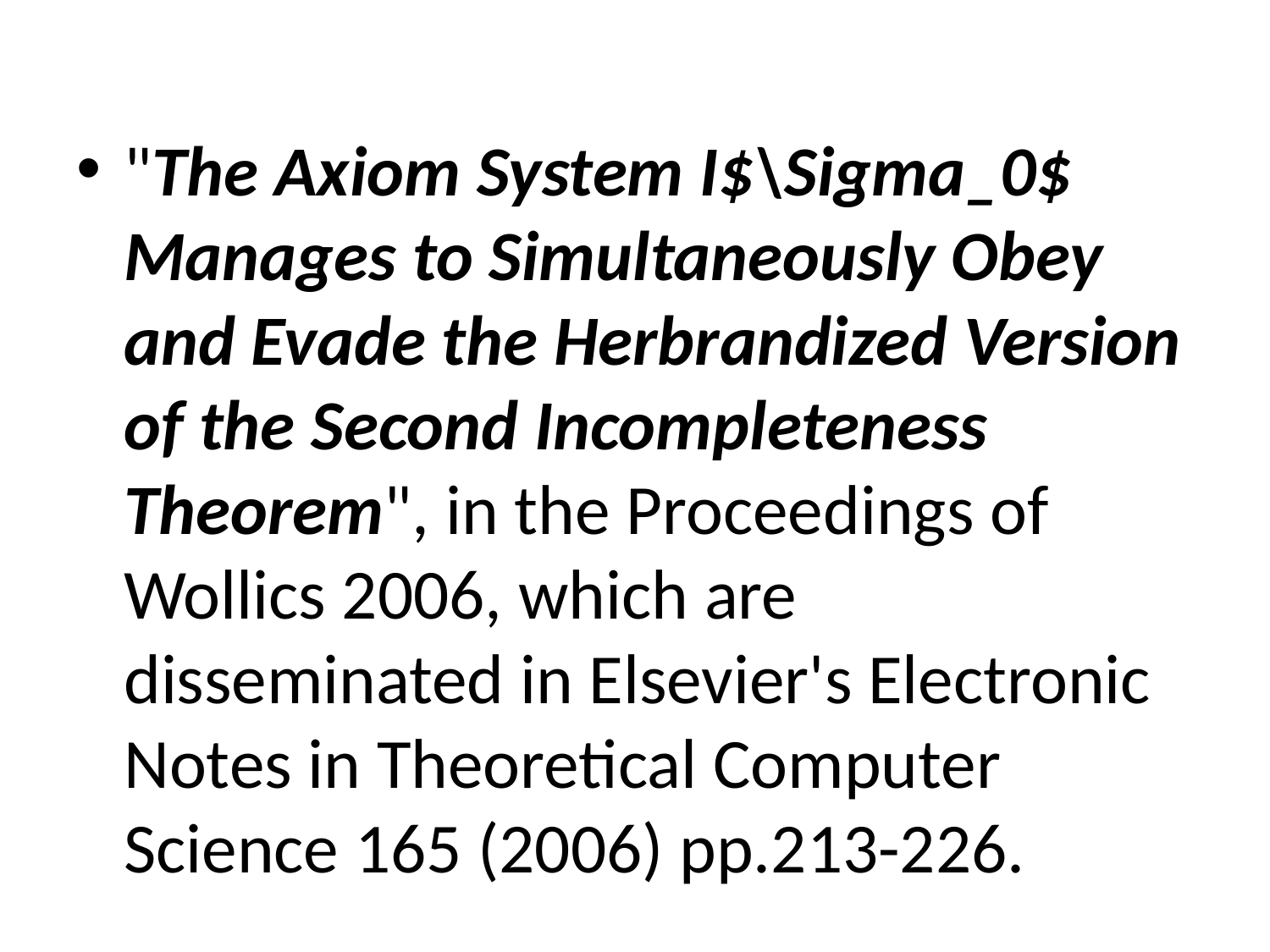

#
"The Axiom System I$\Sigma_0$ Manages to Simultaneously Obey and Evade the Herbrandized Version of the Second Incompleteness Theorem", in the Proceedings of Wollics 2006, which are disseminated in Elsevier's Electronic Notes in Theoretical Computer Science 165 (2006) pp.213-226.